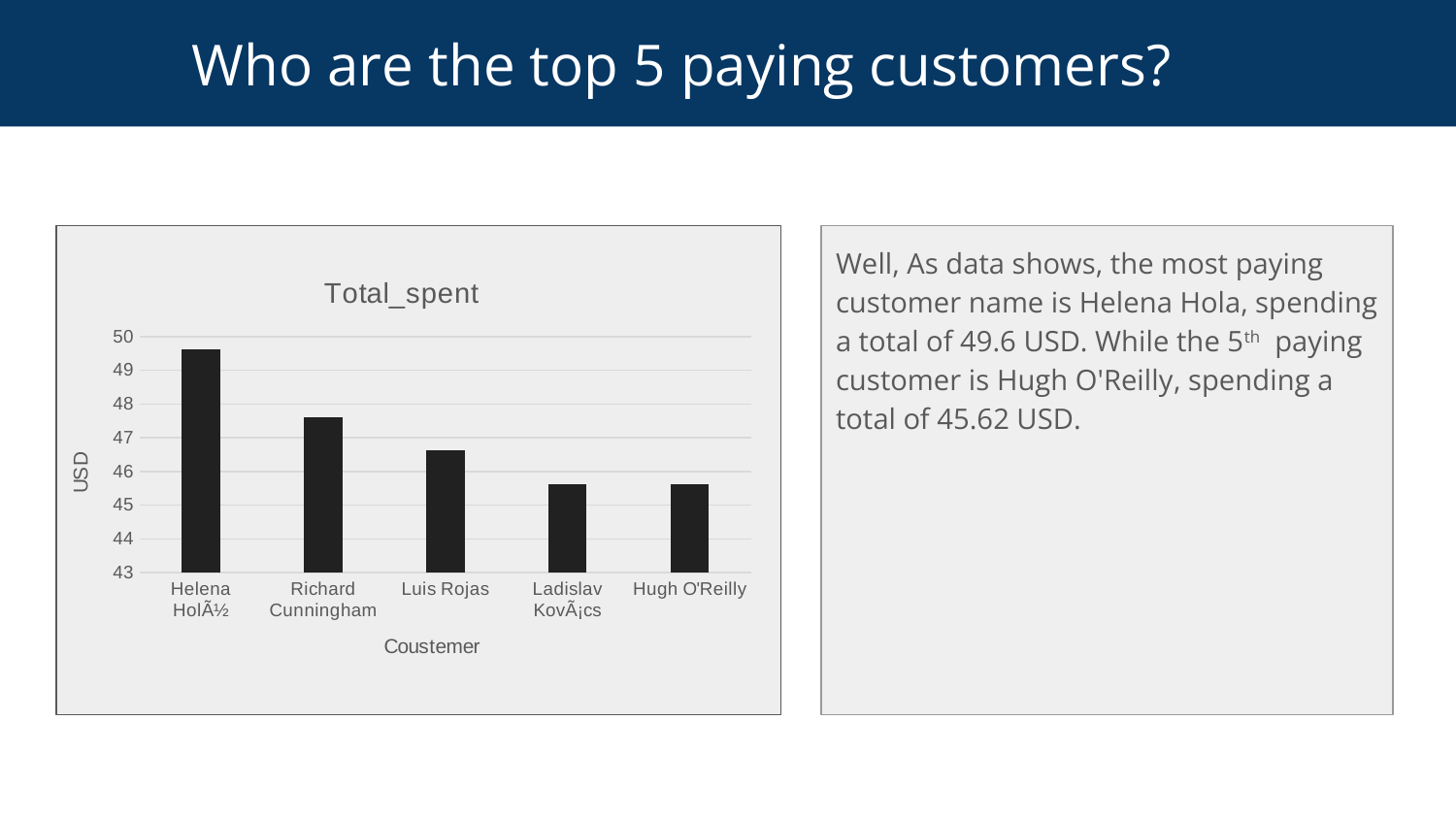

# Who are the top 5 paying customers?

Well, As data shows, the most paying customer name is Helena Hola, spending a total of 49.6 USD. While the 5th  paying customer is Hugh O'Reilly, spending a total of 45.62 USD.

### Chart: Total_spent

| Category | total_spent |
|---|---|
| Helena HolÃ½ | 49.62 |
| Richard Cunningham | 47.62 |
| Luis Rojas | 46.62 |
| Ladislav KovÃ¡cs | 45.62 |
| Hugh O'Reilly | 45.62 |